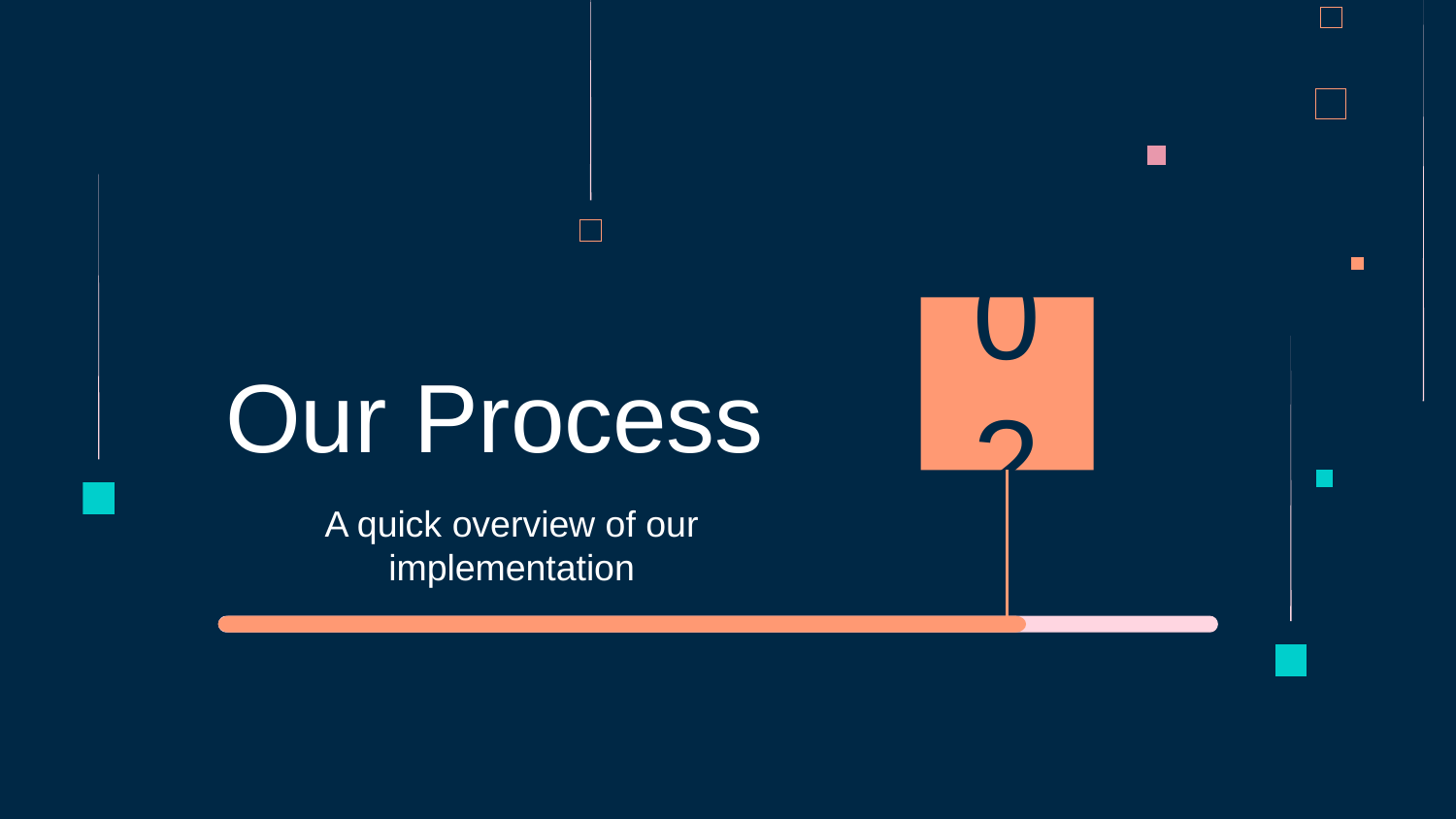

02
# Our Process
A quick overview of our implementation